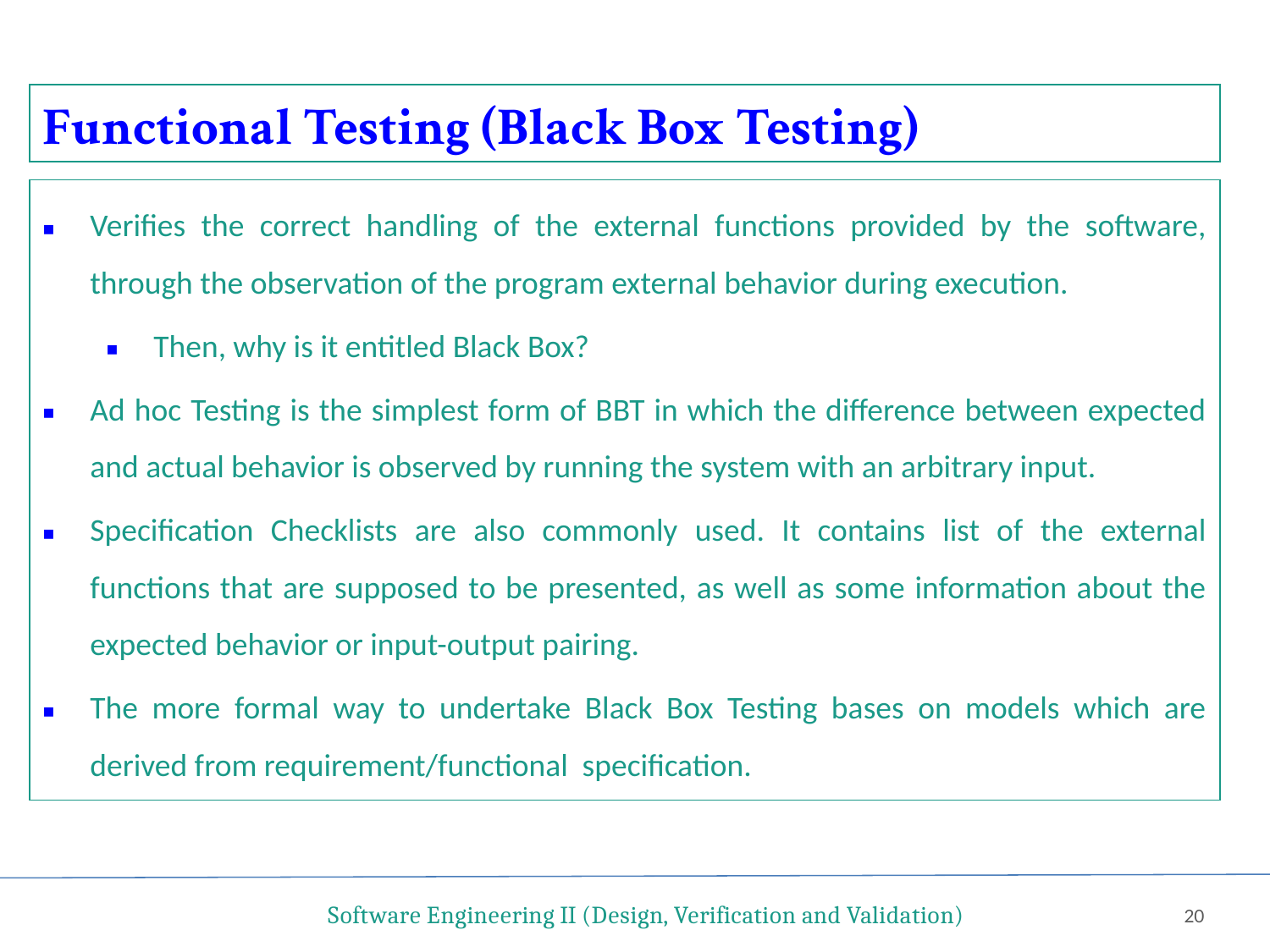

Functional Testing (Black Box Testing)
Verifies the correct handling of the external functions provided by the software, through the observation of the program external behavior during execution.
Then, why is it entitled Black Box?
Ad hoc Testing is the simplest form of BBT in which the difference between expected and actual behavior is observed by running the system with an arbitrary input.
Specification Checklists are also commonly used. It contains list of the external functions that are supposed to be presented, as well as some information about the expected behavior or input-output pairing.
The more formal way to undertake Black Box Testing bases on models which are derived from requirement/functional  specification.
Software Engineering II (Design, Verification and Validation)
20